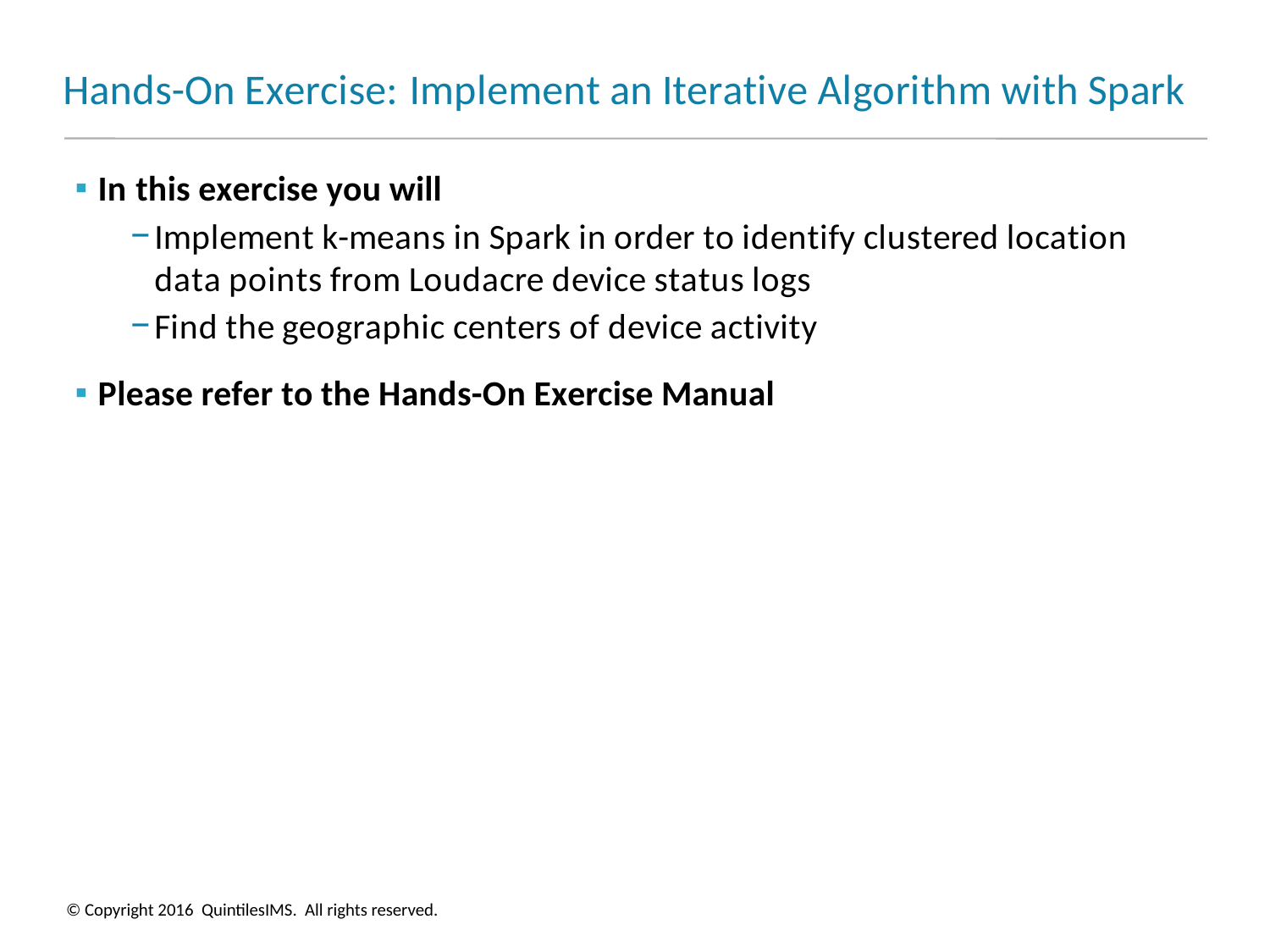

# Hands-On Exercise: Implement an Iterative Algorithm with Spark
In this exercise you will
Implement k-means in Spark in order to identify clustered location data points from Loudacre device status logs
Find the geographic centers of device activity
Please refer to the Hands-On Exercise Manual
© Copyright 2016  QuintilesIMS.  All rights reserved.